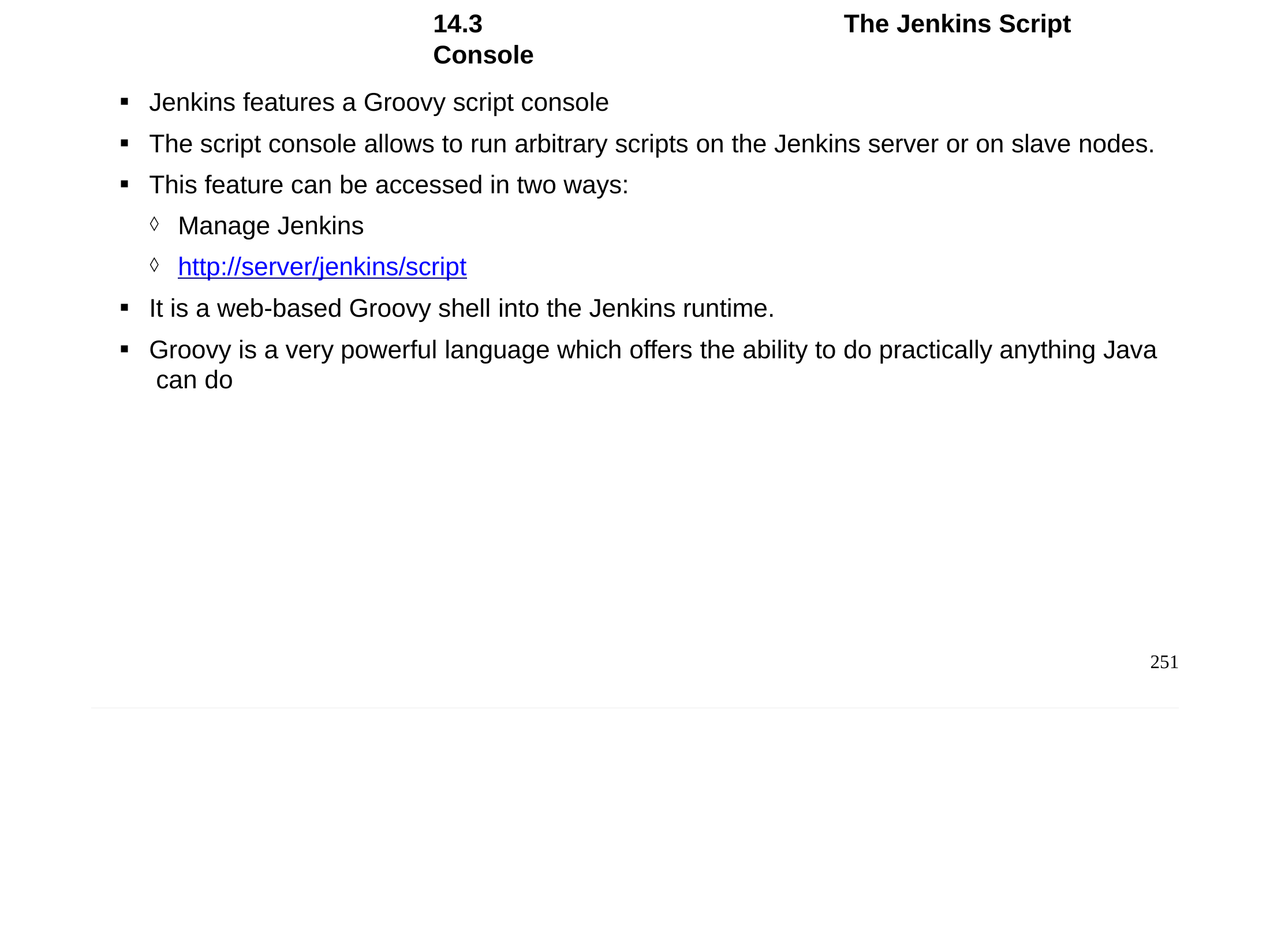

Chapter 14 - Scripting

14.3	The Jenkins Script Console
Jenkins features a Groovy script console
The script console allows to run arbitrary scripts on the Jenkins server or on slave nodes.
This feature can be accessed in two ways:
Manage Jenkins
http://server/jenkins/script
It is a web-based Groovy shell into the Jenkins runtime.
Groovy is a very powerful language which offers the ability to do practically anything Java  can do
251